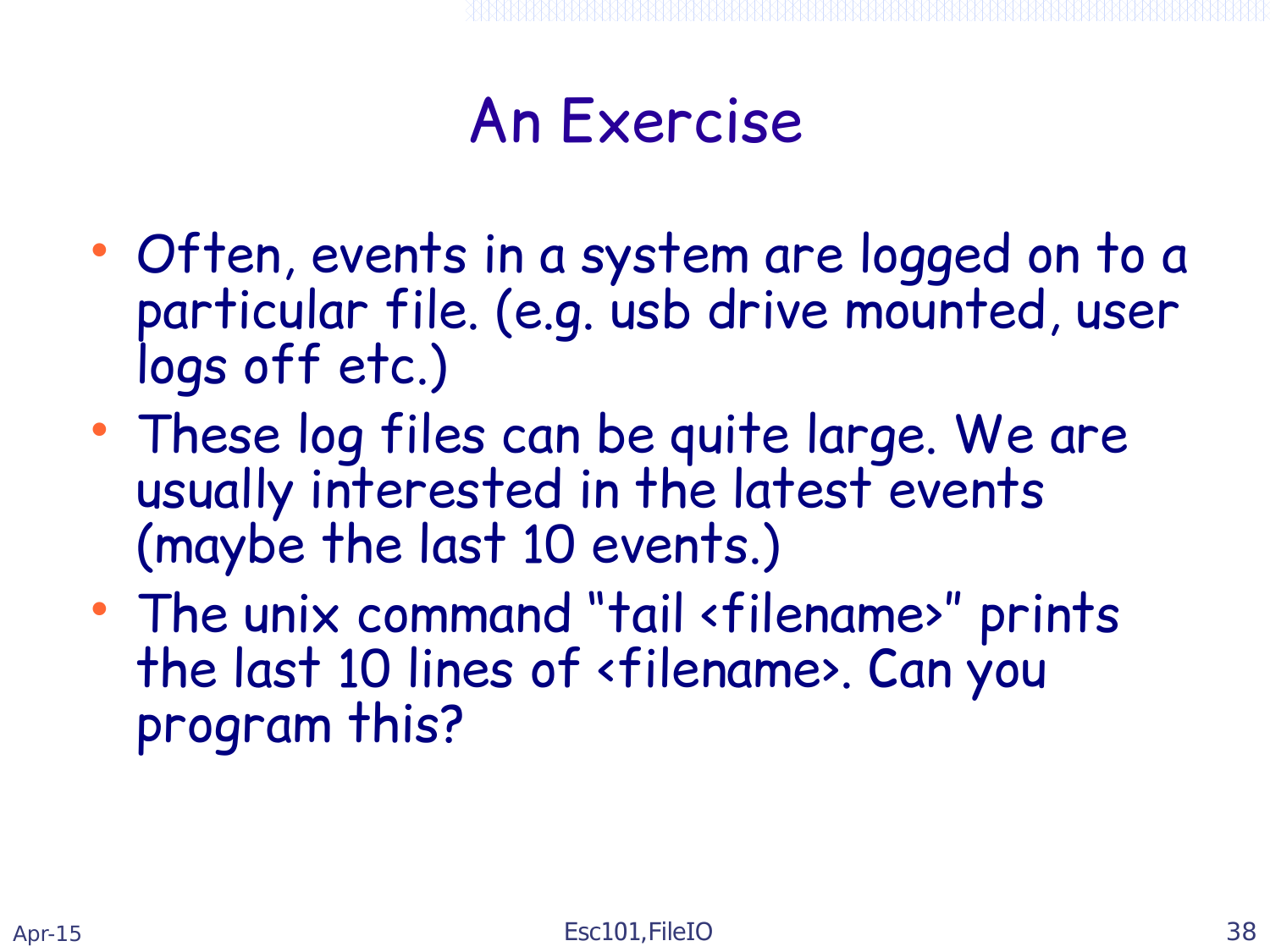

An Exercise
Often, events in a system are logged on to a particular file. (e.g. usb drive mounted, user logs off etc.)
These log files can be quite large. We are usually interested in the latest events (maybe the last 10 events.)
The unix command “tail <filename>” prints the last 10 lines of <filename>. Can you program this?
Apr-15
Esc101,FileIO
38